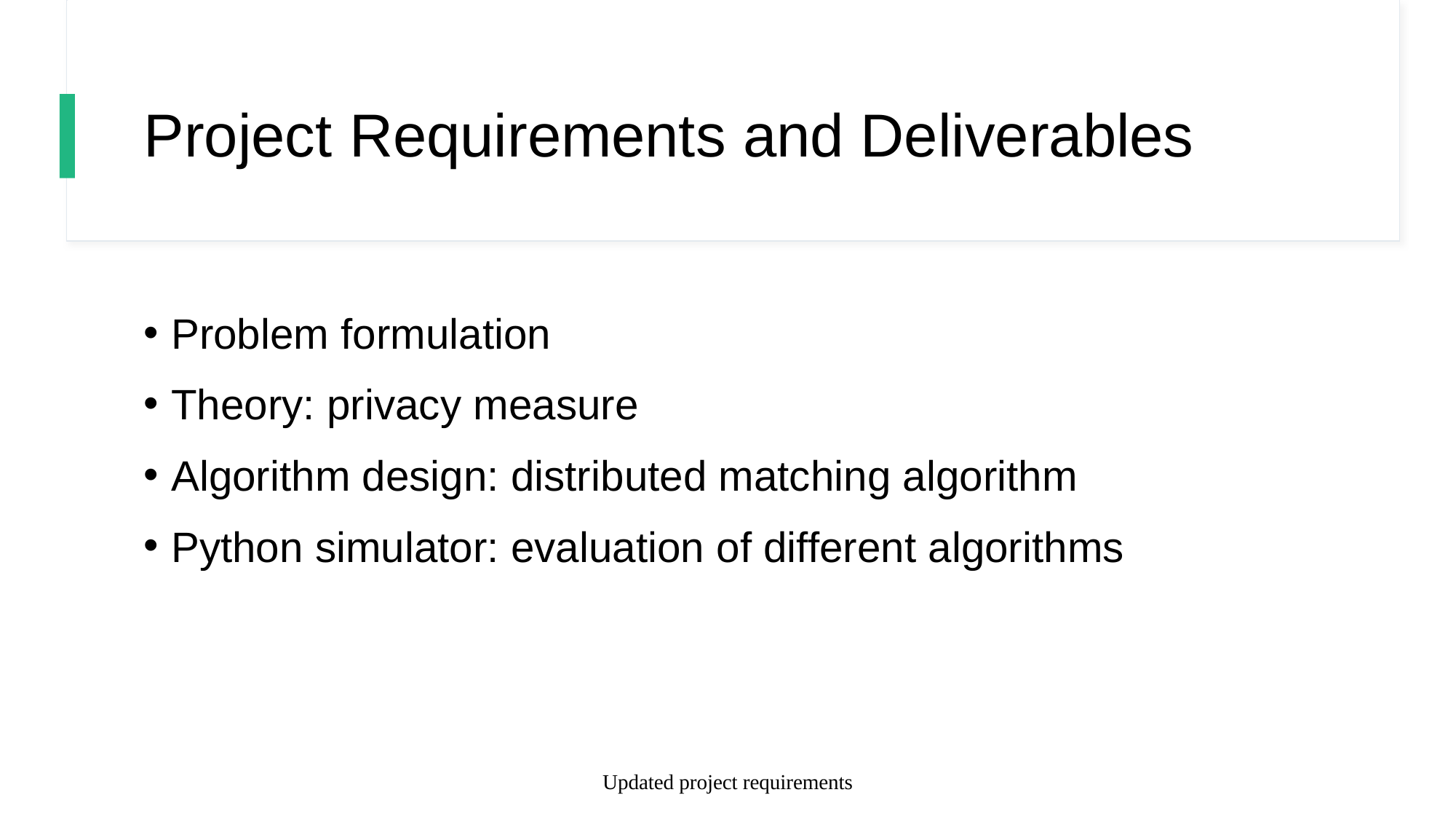

# Project Requirements and Deliverables
Problem formulation
Theory: privacy measure
Algorithm design: distributed matching algorithm
Python simulator: evaluation of different algorithms

Updated project requirements